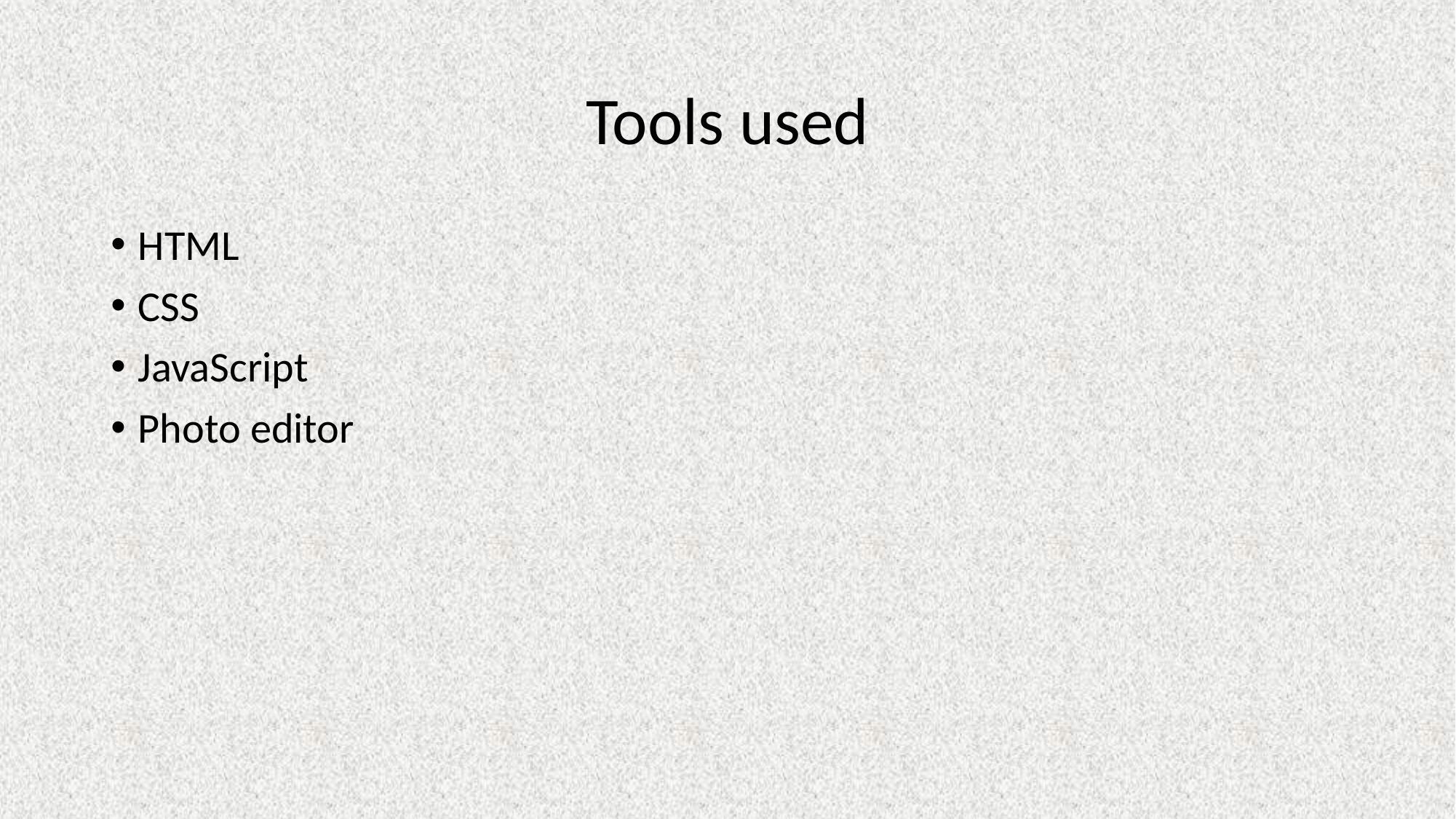

# Tools used
HTML
CSS
JavaScript
Photo editor